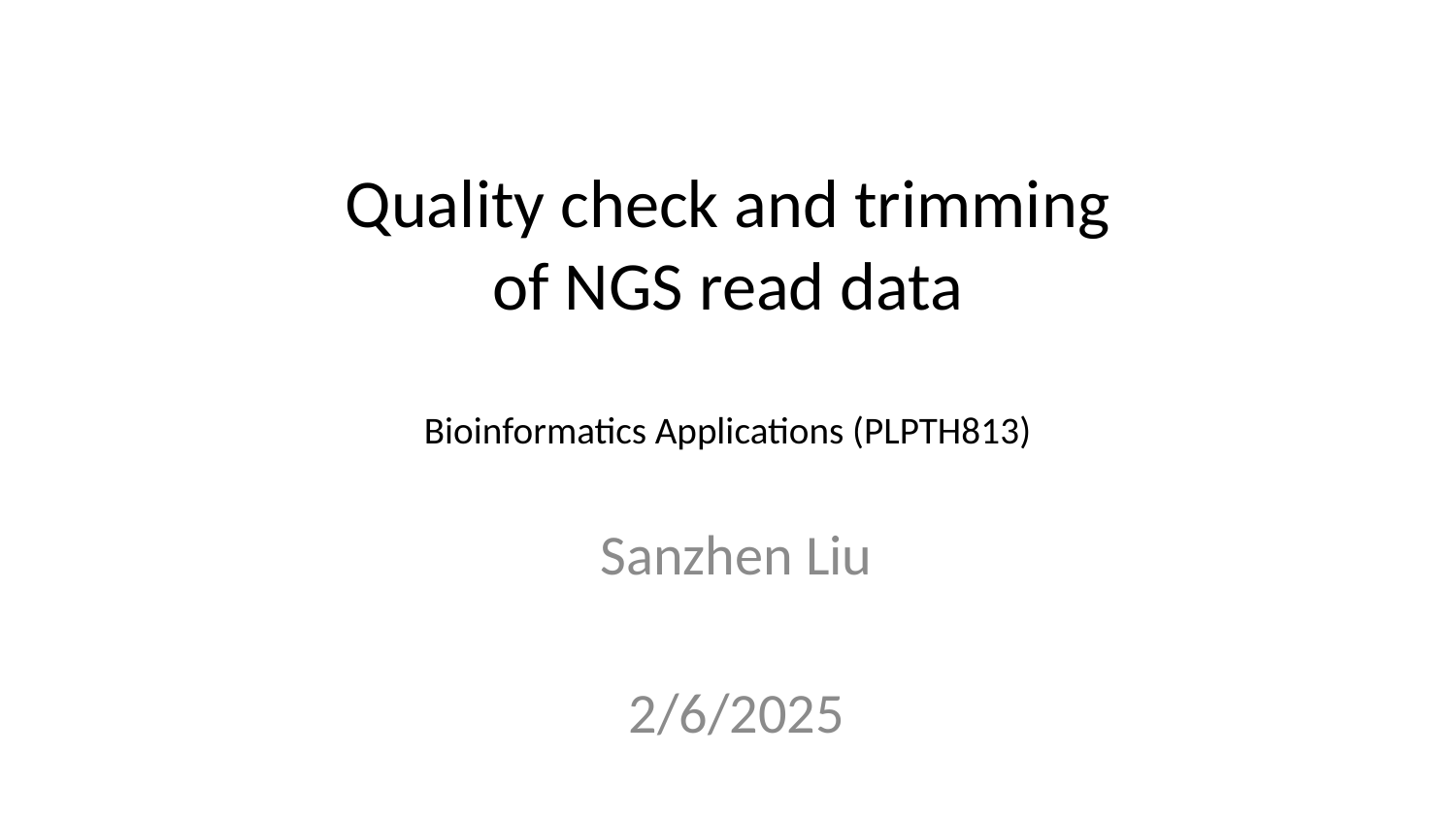

# Quality check and trimming of NGS read data Bioinformatics Applications (PLPTH813)
Sanzhen Liu

2/6/2025